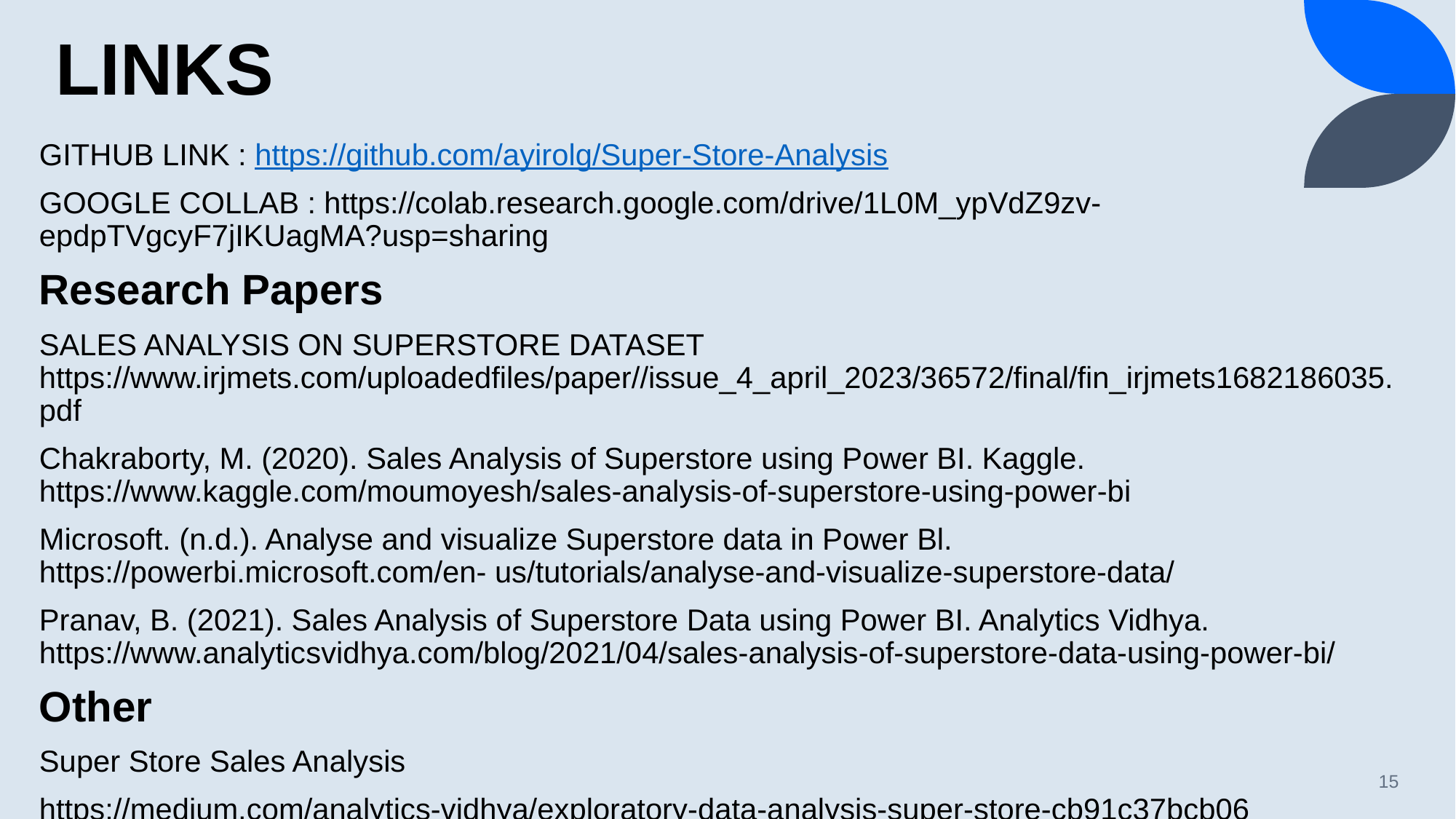

# LINKS
GITHUB LINK : https://github.com/ayirolg/Super-Store-Analysis
GOOGLE COLLAB : https://colab.research.google.com/drive/1L0M_ypVdZ9zv-epdpTVgcyF7jIKUagMA?usp=sharing
Research Papers
SALES ANALYSIS ON SUPERSTORE DATASET https://www.irjmets.com/uploadedfiles/paper//issue_4_april_2023/36572/final/fin_irjmets1682186035. pdf
Chakraborty, M. (2020). Sales Analysis of Superstore using Power BI. Kaggle. https://www.kaggle.com/moumoyesh/sales-analysis-of-superstore-using-power-bi
Microsoft. (n.d.). Analyse and visualize Superstore data in Power Bl. https://powerbi.microsoft.com/en- us/tutorials/analyse-and-visualize-superstore-data/
Pranav, B. (2021). Sales Analysis of Superstore Data using Power BI. Analytics Vidhya. https://www.analyticsvidhya.com/blog/2021/04/sales-analysis-of-superstore-data-using-power-bi/
Other
Super Store Sales Analysis
https://medium.com/analytics-vidhya/exploratory-data-analysis-super-store-cb91c37bcb06

15